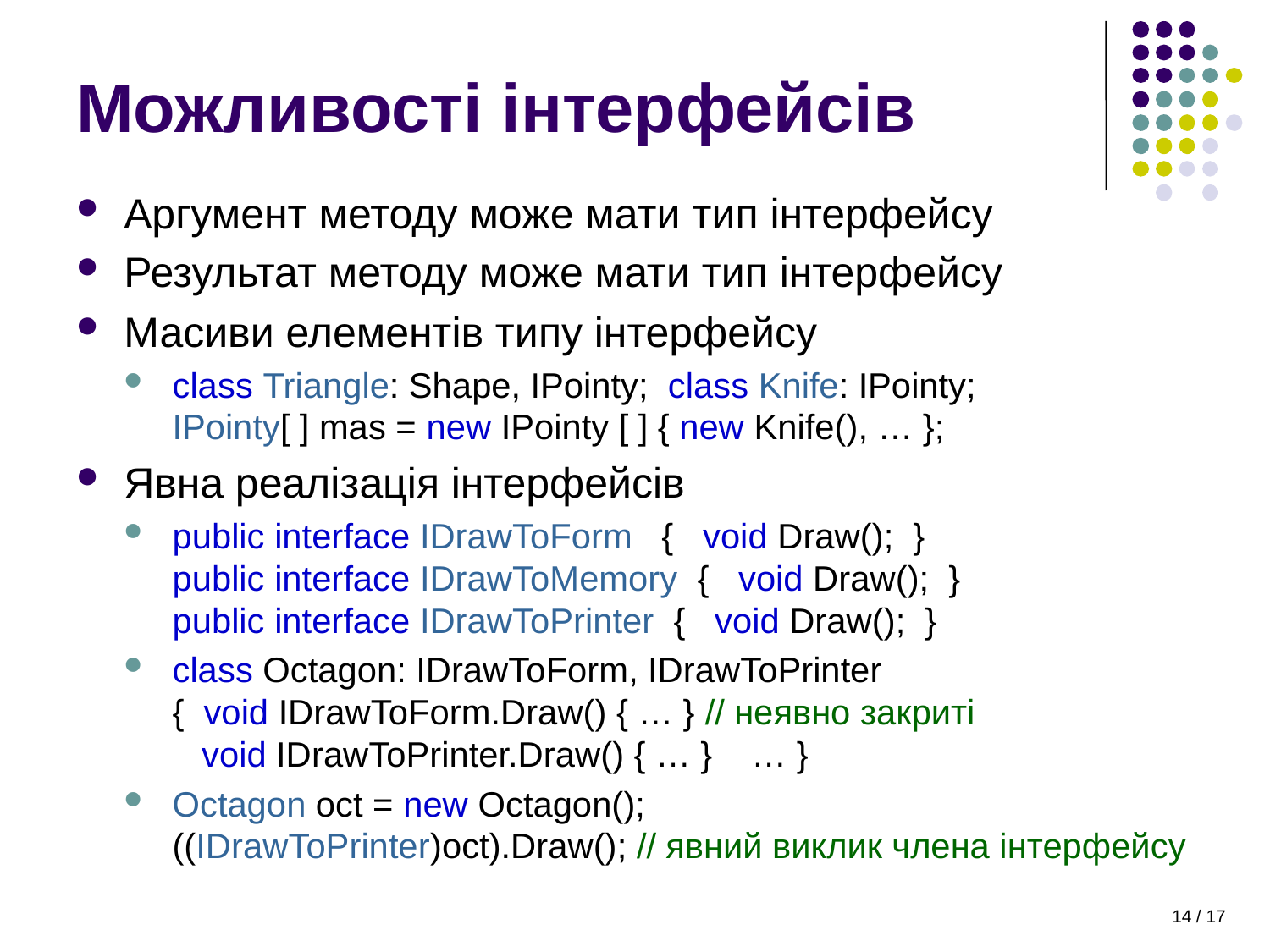

# Можливості інтерфейсів
Аргумент методу може мати тип інтерфейсу
Результат методу може мати тип інтерфейсу
Масиви елементів типу інтерфейсу
class Triangle: Shape, IPointy;  class Knife: IPointy;
IPointy[ ] mas = new IPointy [ ] { new Knife(), … };
Явна реалізація інтерфейсів
public interface IDrawToForm   {   void Draw();  }
public interface IDrawToMemory  {   void Draw();  }
public interface IDrawToPrinter  {   void Draw();  }
class Octagon: IDrawToForm, IDrawToPrinter
{  void IDrawToForm.Draw() { … } // неявно закриті
   void IDrawToPrinter.Draw() { … }    … }
Octagon oct = new Octagon();
((IDrawToPrinter)oct).Draw(); // явний виклик члена інтерфейсу
14 / 17